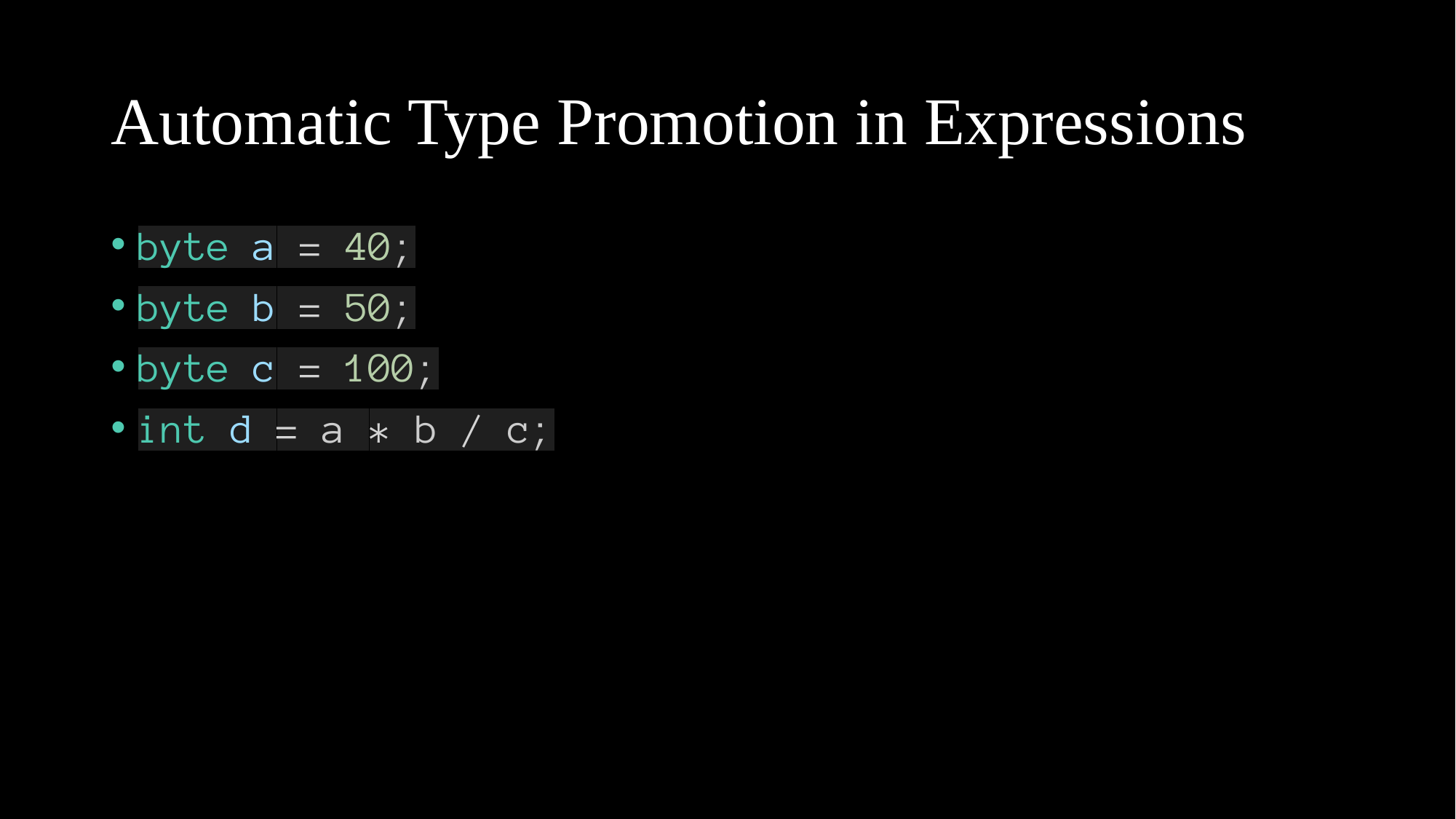

# Automatic Type Promotion in Expressions
byte a = 40;
byte b = 50;
byte c = 100;
int d = a * b / c;